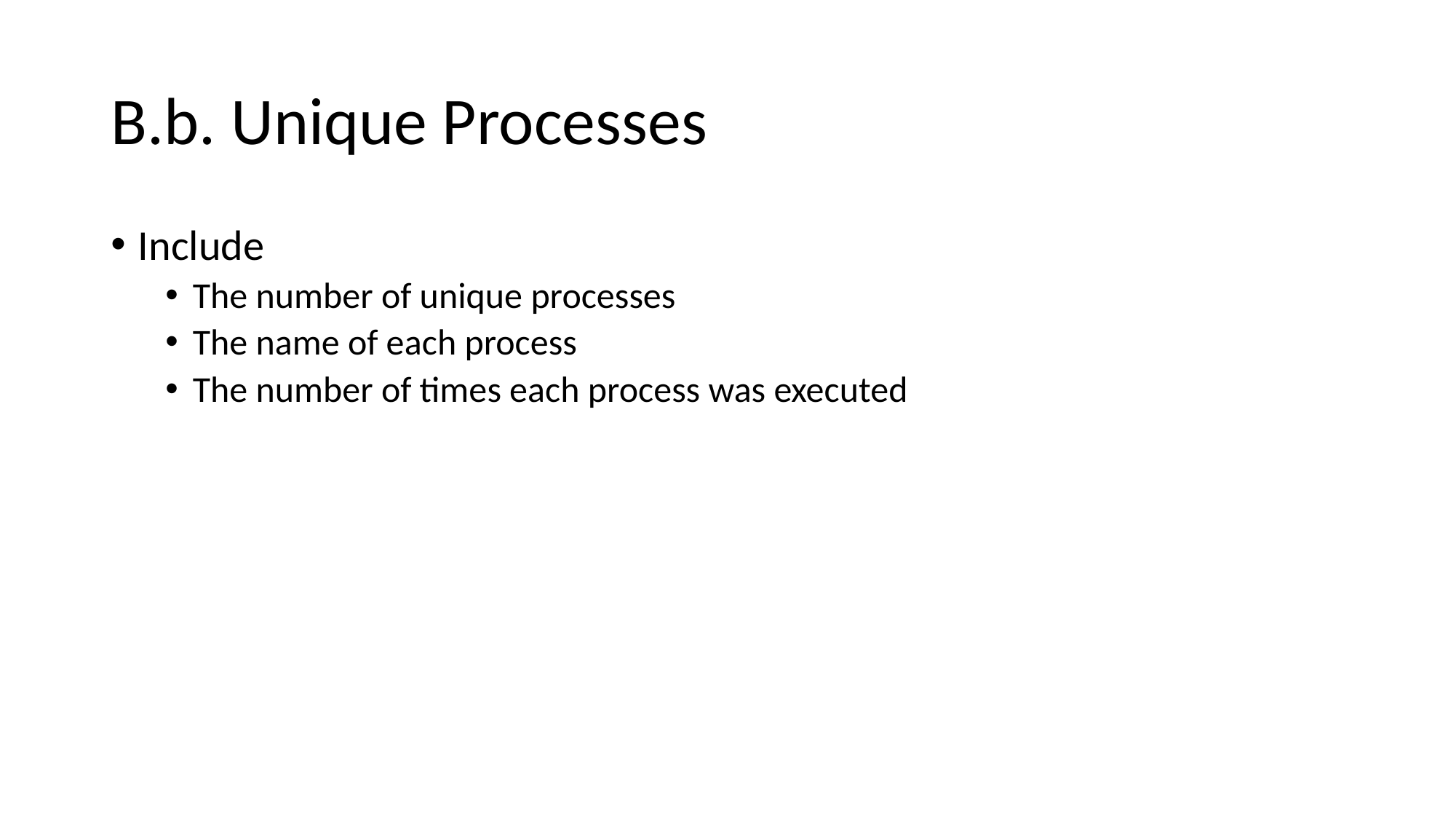

# B.b. Unique Processes
Include
The number of unique processes
The name of each process
The number of times each process was executed